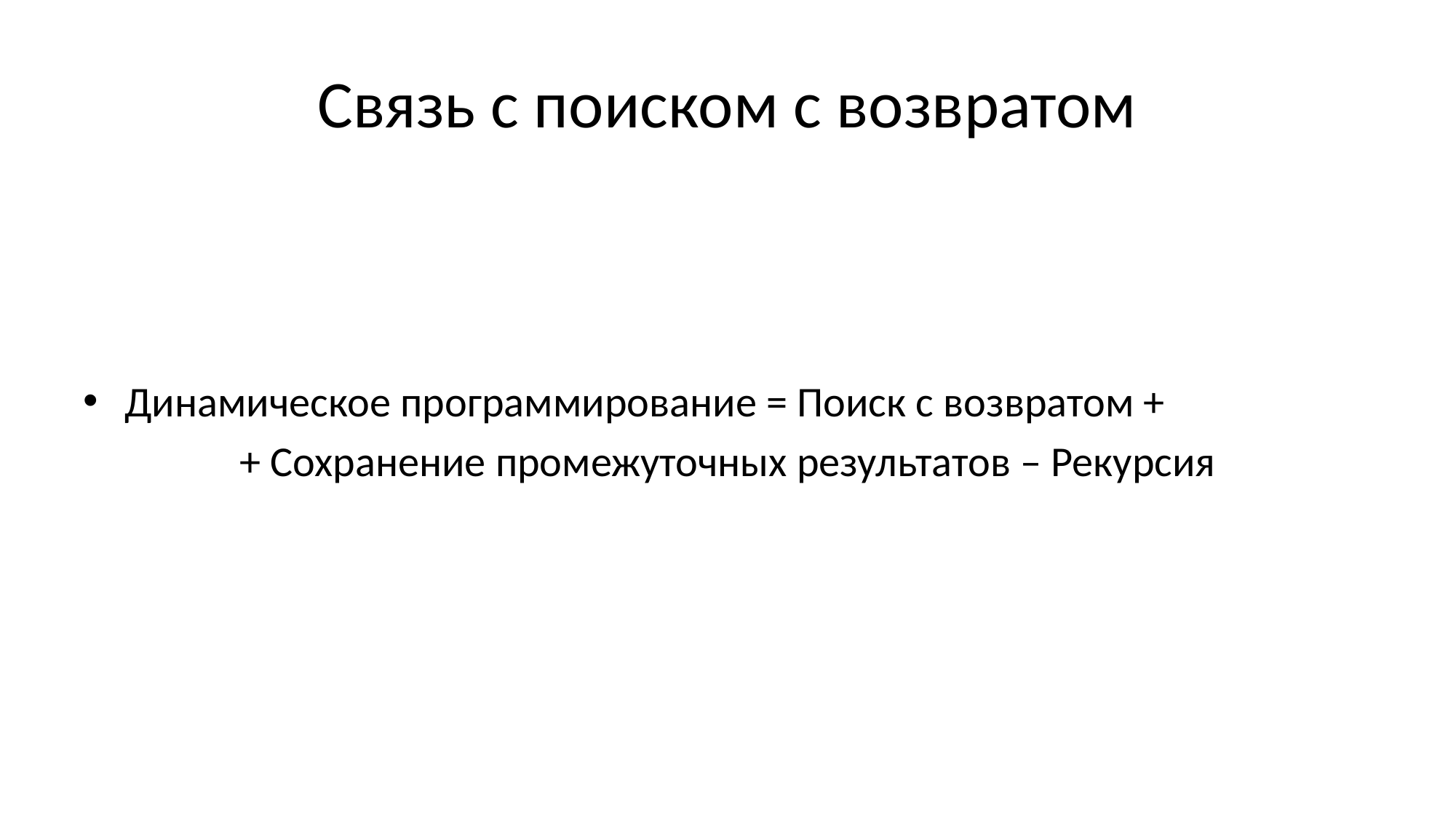

# Связь с поиском с возвратом

Динамическое программирование = Поиск с возвратом +
+ Сохранение промежуточных результатов – Рекурсия